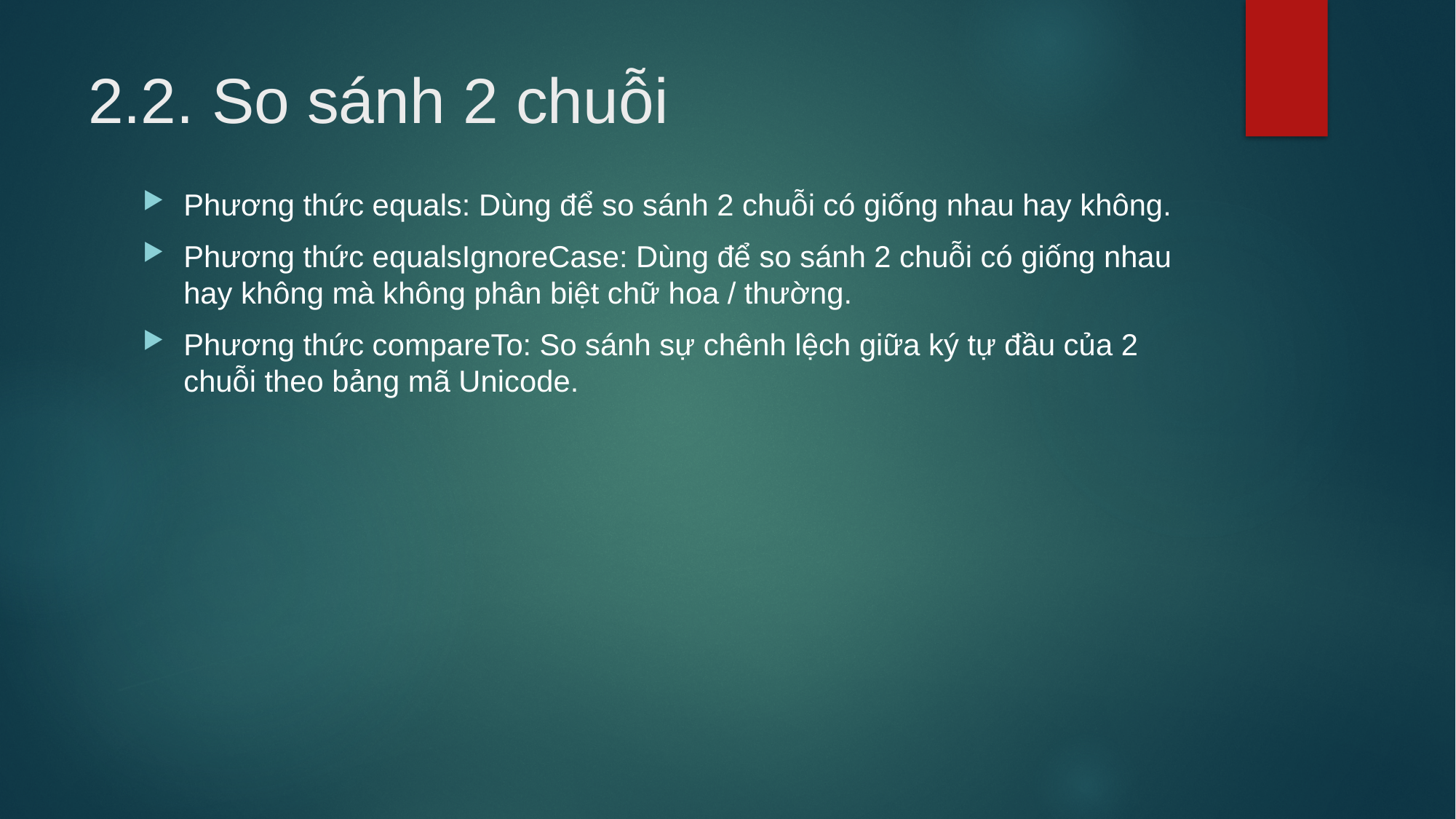

# 2.2. So sánh 2 chuỗi
Phương thức equals: Dùng để so sánh 2 chuỗi có giống nhau hay không.
Phương thức equalsIgnoreCase: Dùng để so sánh 2 chuỗi có giống nhau hay không mà không phân biệt chữ hoa / thường.
Phương thức compareTo: So sánh sự chênh lệch giữa ký tự đầu của 2 chuỗi theo bảng mã Unicode.